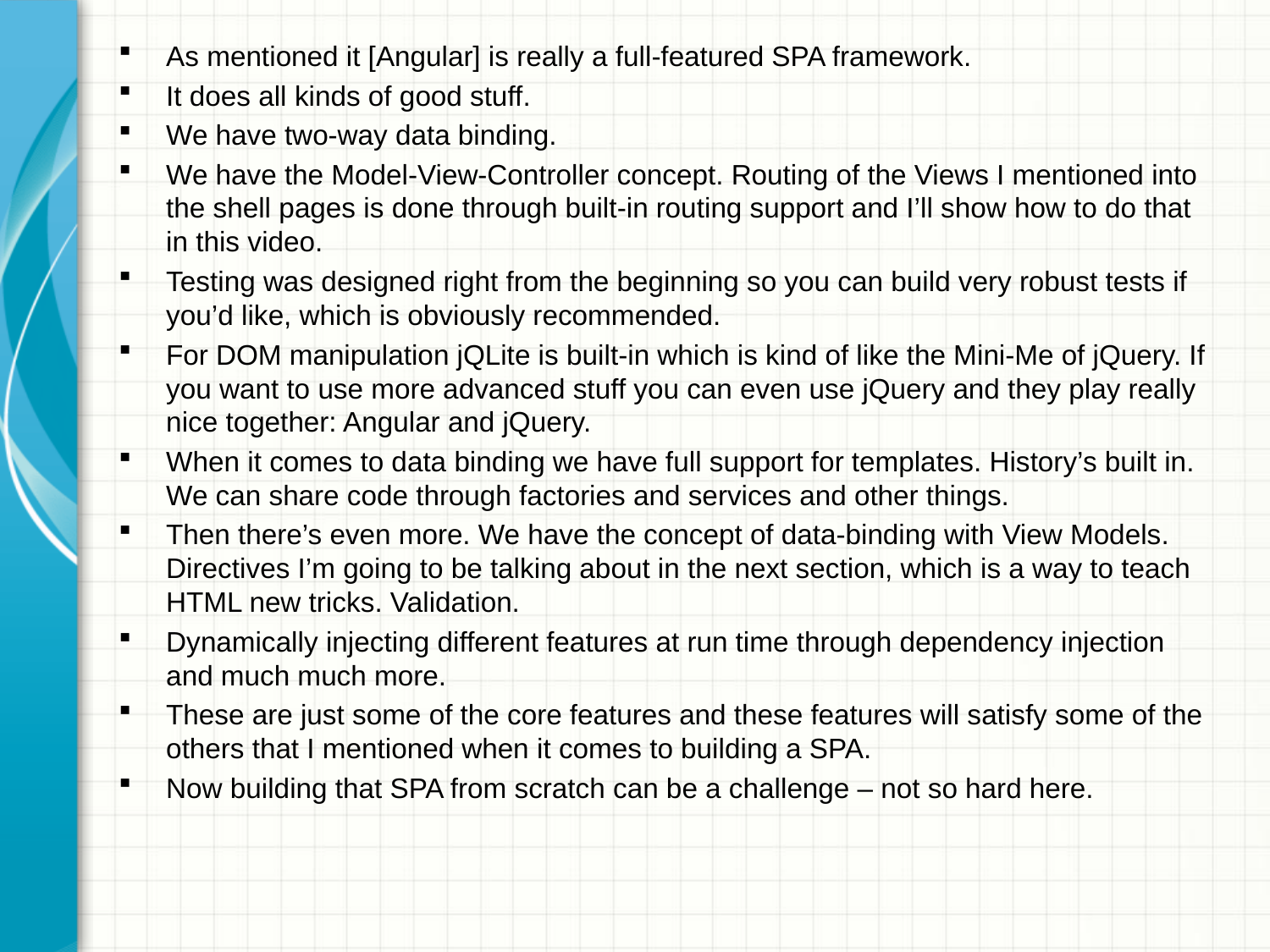

As mentioned it [Angular] is really a full-featured SPA framework.
It does all kinds of good stuff.
We have two-way data binding.
We have the Model-View-Controller concept. Routing of the Views I mentioned into the shell pages is done through built-in routing support and I’ll show how to do that in this video.
Testing was designed right from the beginning so you can build very robust tests if you’d like, which is obviously recommended.
For DOM manipulation jQLite is built-in which is kind of like the Mini-Me of jQuery. If you want to use more advanced stuff you can even use jQuery and they play really nice together: Angular and jQuery.
When it comes to data binding we have full support for templates. History’s built in. We can share code through factories and services and other things.
Then there’s even more. We have the concept of data-binding with View Models. Directives I’m going to be talking about in the next section, which is a way to teach HTML new tricks. Validation.
Dynamically injecting different features at run time through dependency injection and much much more.
These are just some of the core features and these features will satisfy some of the others that I mentioned when it comes to building a SPA.
Now building that SPA from scratch can be a challenge – not so hard here.